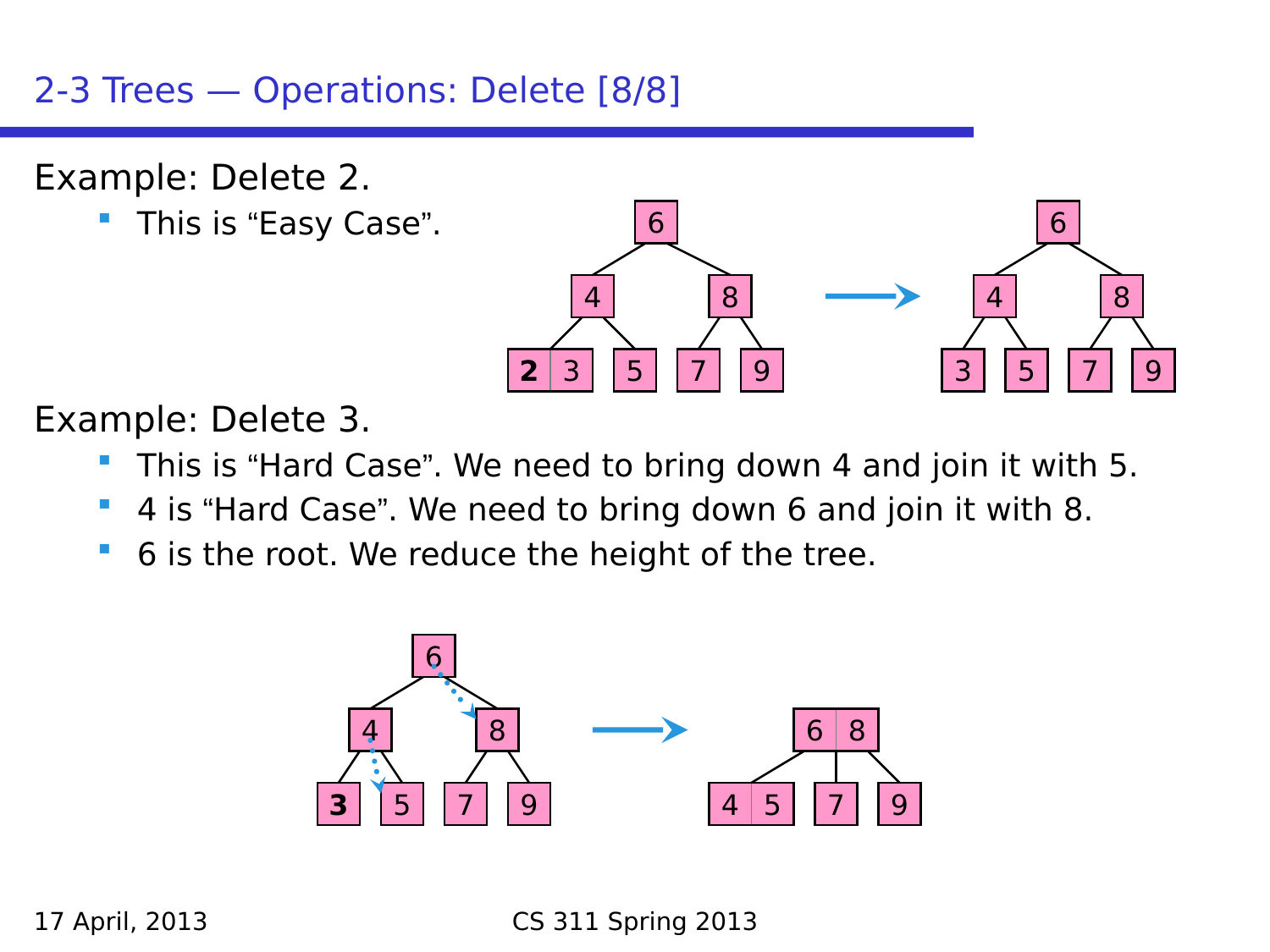

# 2-3 Trees — Operations: Delete [8/8]
Example: Delete 2.
This is “Easy Case”.

Example: Delete 3.
This is “Hard Case”. We need to bring down 4 and join it with 5.
4 is “Hard Case”. We need to bring down 6 and join it with 8.
6 is the root. We reduce the height of the tree.
6
6

4
8
4
8

2

3
5
7
9
3
5
7
9
6

4
8
6

8

3
5
7
9
4

5
7
9
17 April, 2013
CS 311 Spring 2013